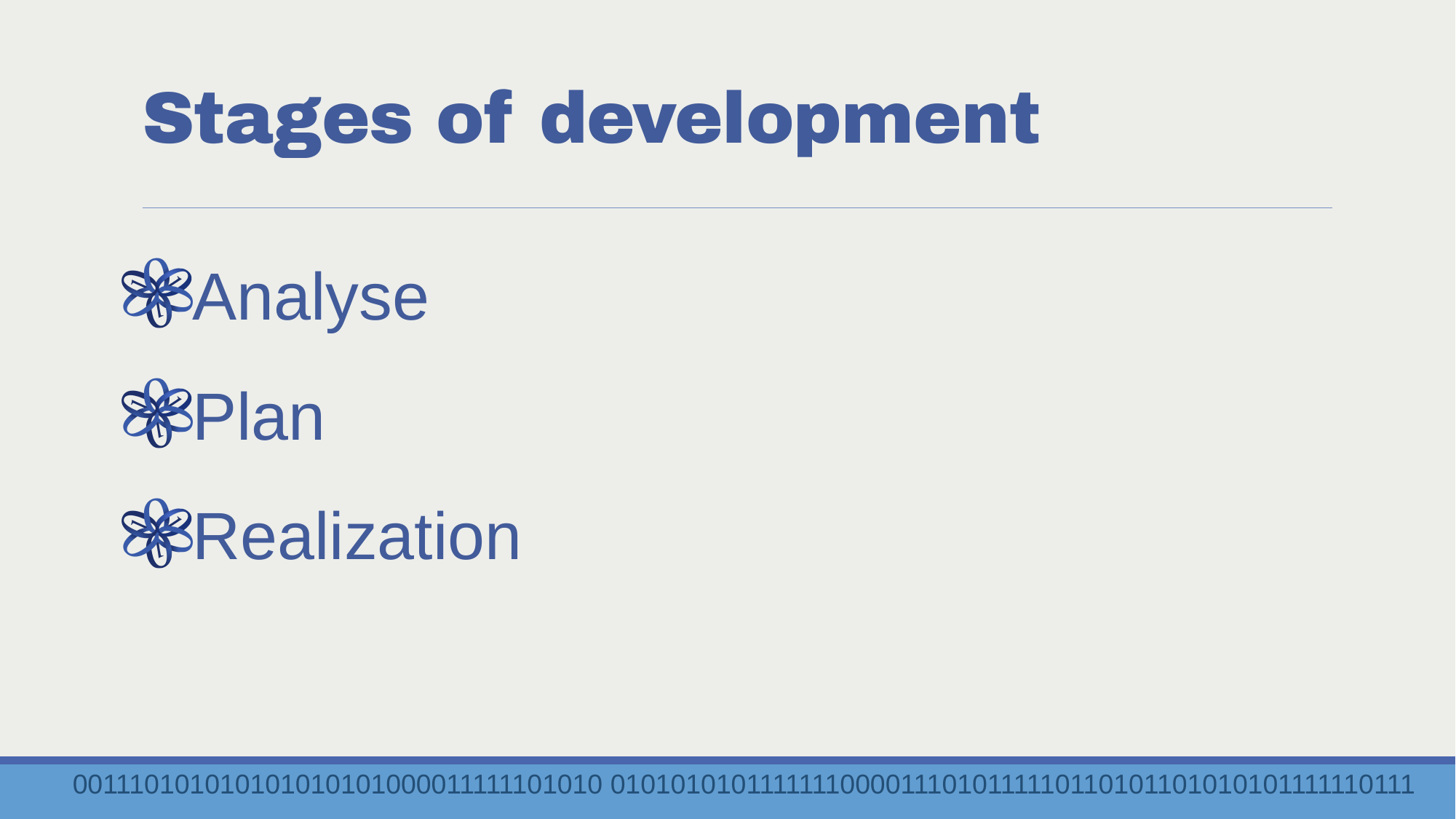

# Stages of development
Analyse
Plan
Realization